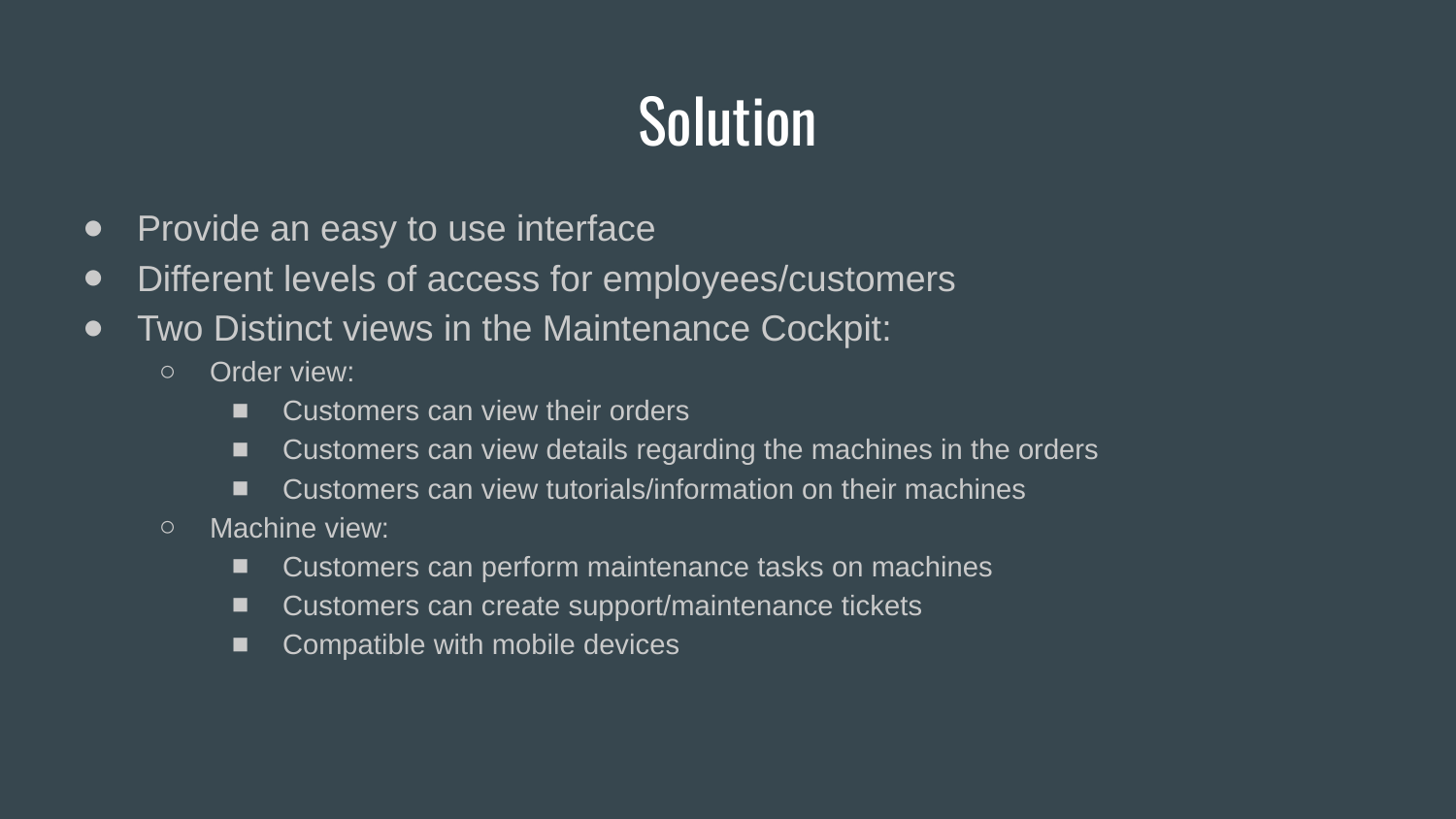

# Solution
Provide an easy to use interface
Different levels of access for employees/customers
Two Distinct views in the Maintenance Cockpit:
Order view:
Customers can view their orders
Customers can view details regarding the machines in the orders
Customers can view tutorials/information on their machines
Machine view:
Customers can perform maintenance tasks on machines
Customers can create support/maintenance tickets
Compatible with mobile devices